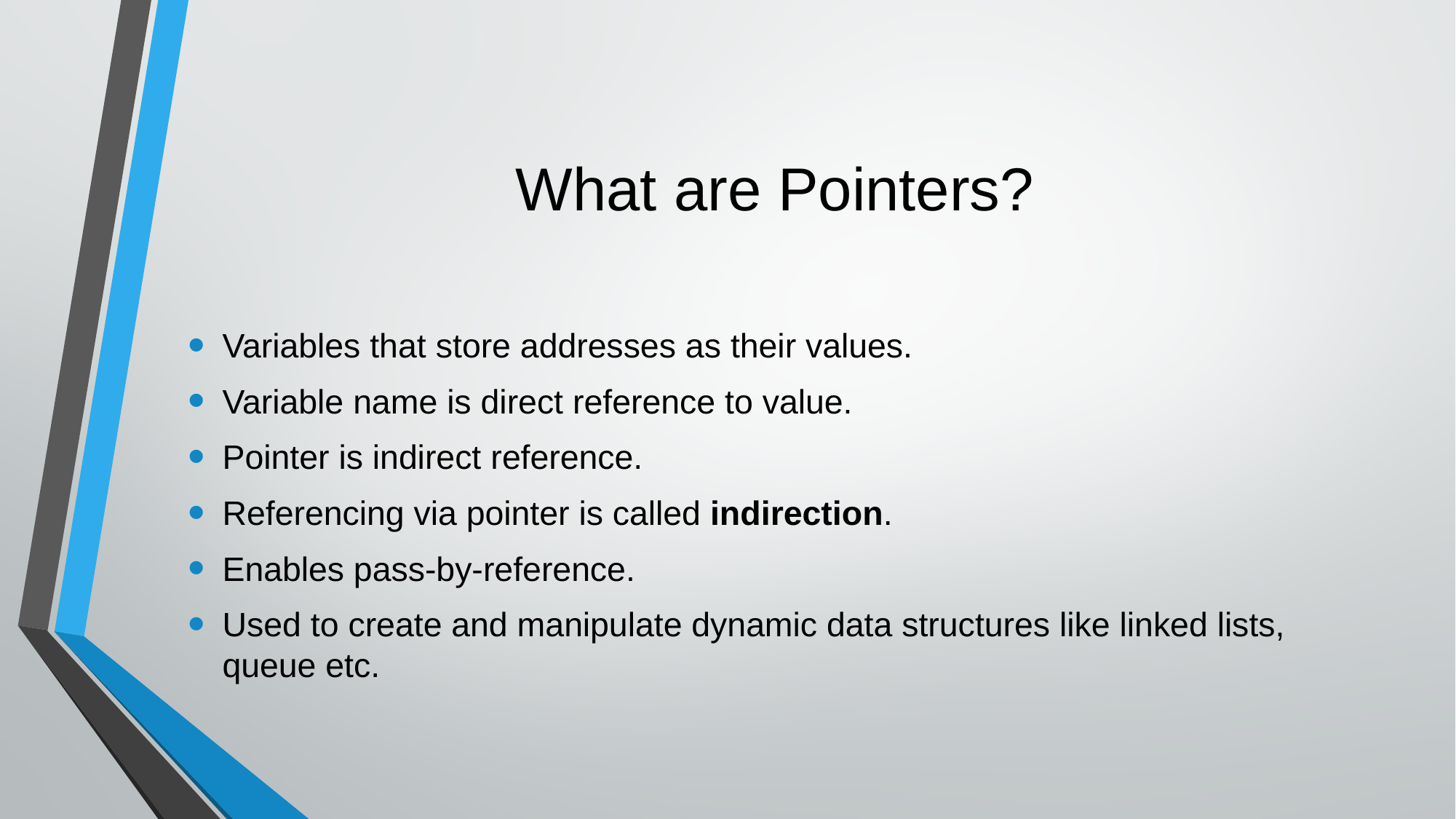

# What are Pointers?
Variables that store addresses as their values.
Variable name is direct reference to value.
Pointer is indirect reference.
Referencing via pointer is called indirection.
Enables pass-by-reference.
Used to create and manipulate dynamic data structures like linked lists, queue etc.